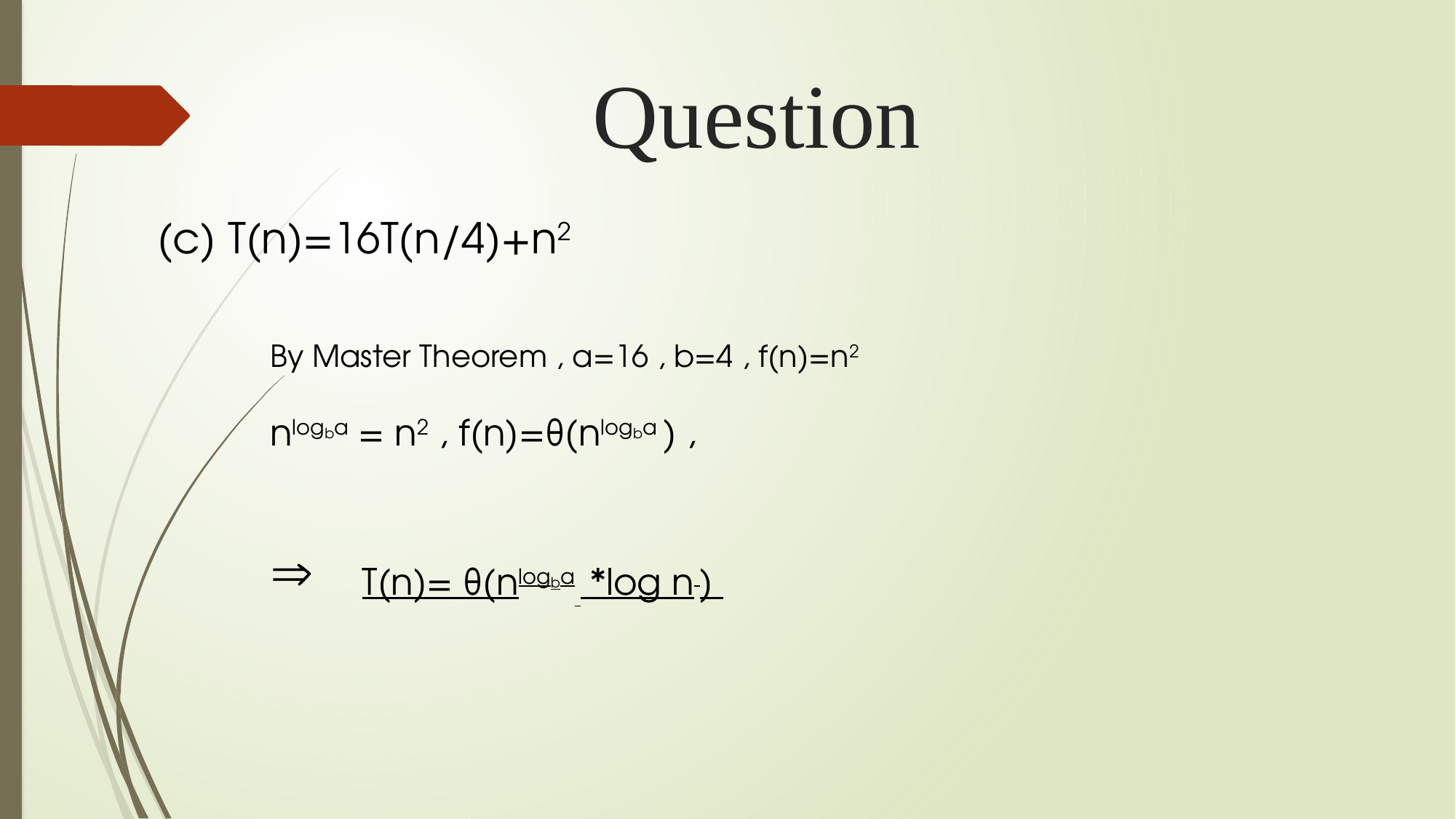

# Question
(c) T(n)=16T(n/4)+n2
By Master Theorem , a=16 , b=4 , f(n)=n2

nlogba = n2 , f(n)=θ(nlogba ) ,

  T(n)= θ(nlogba  *log n )